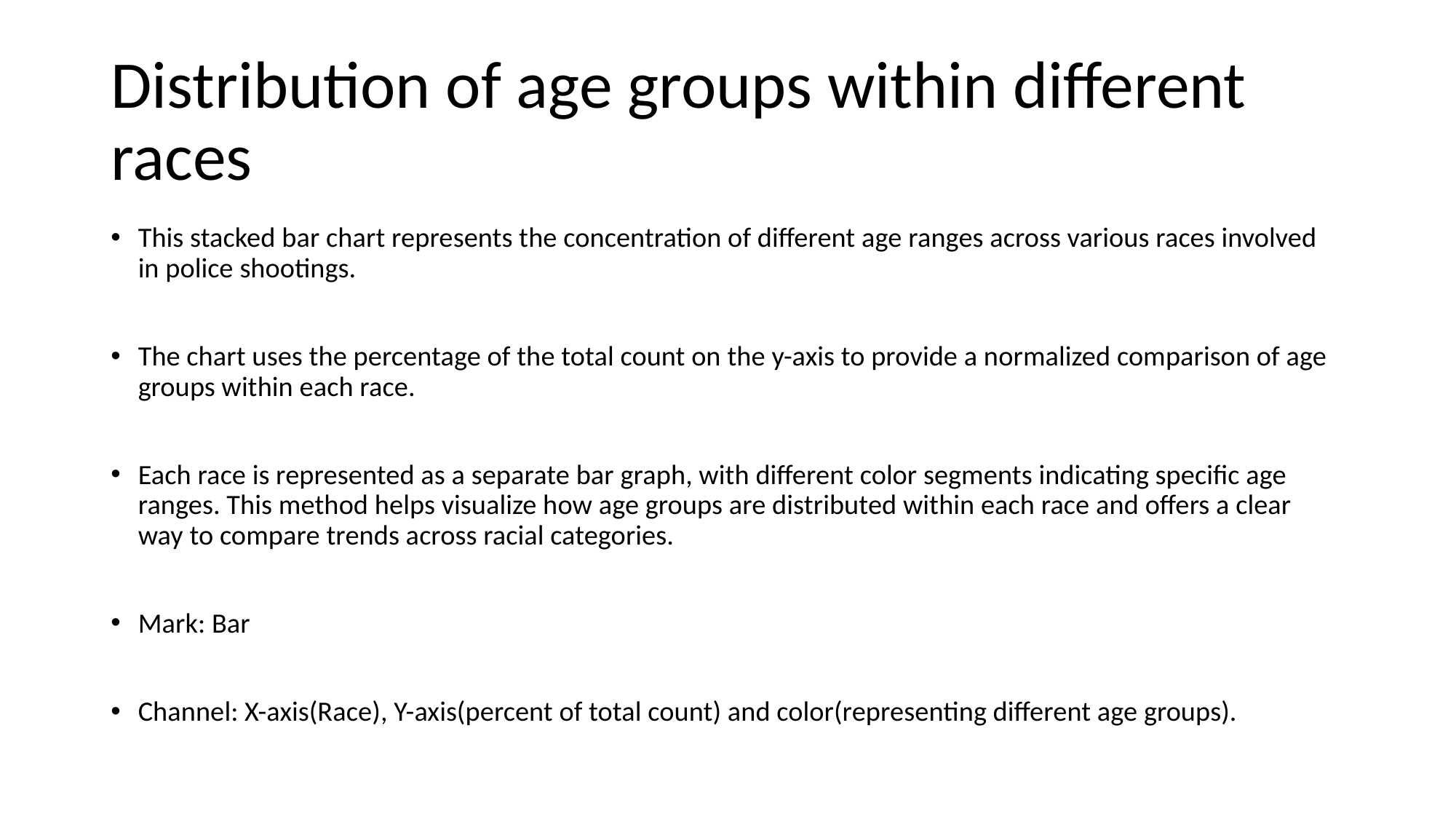

# Distribution of age groups within different races
This stacked bar chart represents the concentration of different age ranges across various races involved in police shootings.

The chart uses the percentage of the total count on the y-axis to provide a normalized comparison of age groups within each race.

Each race is represented as a separate bar graph, with different color segments indicating specific age ranges. This method helps visualize how age groups are distributed within each race and offers a clear way to compare trends across racial categories.

Mark: Bar

Channel: X-axis(Race), Y-axis(percent of total count) and color(representing different age groups).